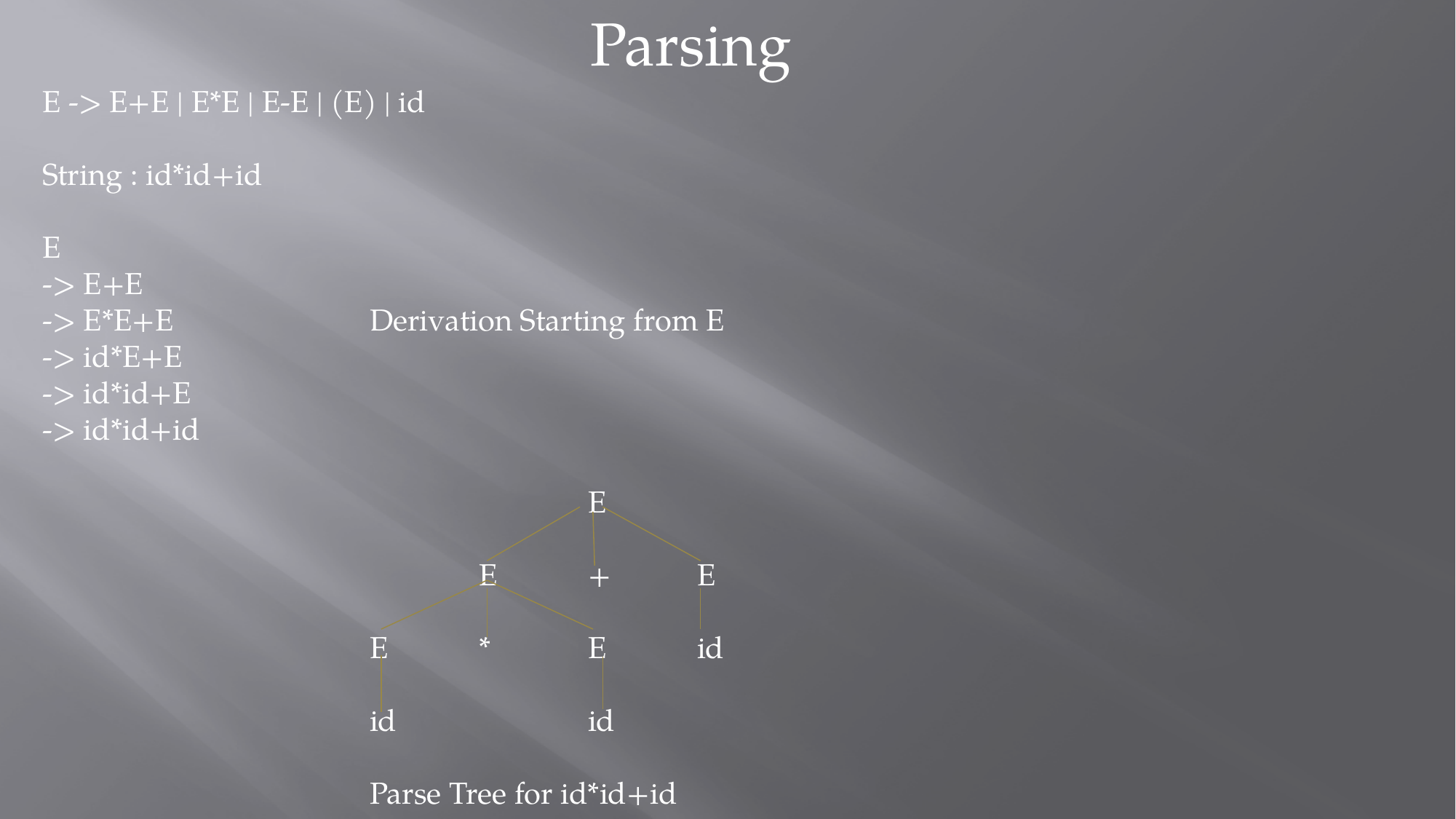

Parsing
E -> E+E | E*E | E-E | (E) | id

String : id*id+id

E
-> E+E
-> E*E+E		Derivation Starting from E
-> id*E+E
-> id*id+E
-> id*id+id

					E

				E	+	E

			E	*	E	id

			id		id

			Parse Tree for id*id+id